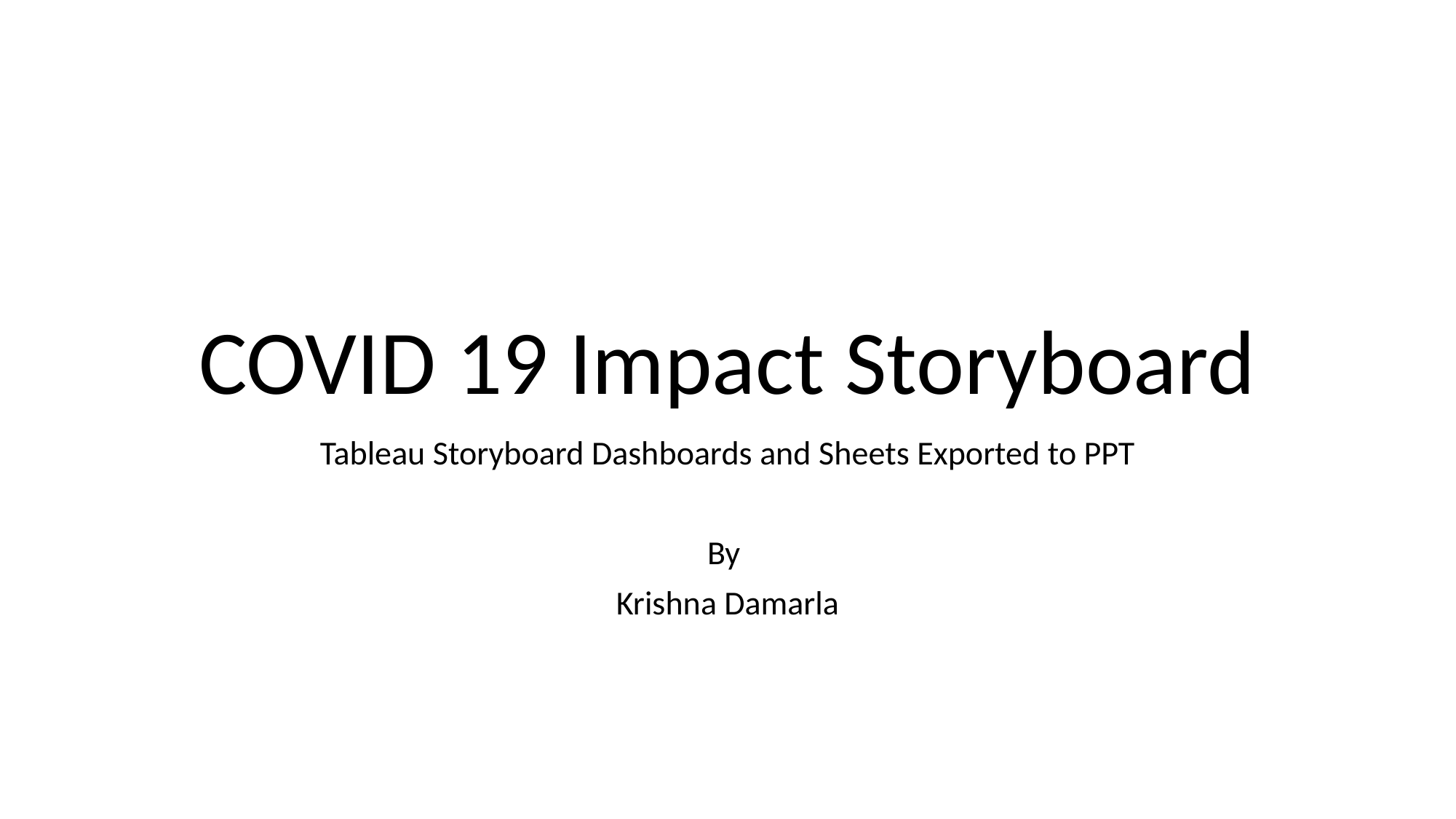

# COVID 19 Impact Storyboard
Tableau Storyboard Dashboards and Sheets Exported to PPT

By
Krishna Damarla